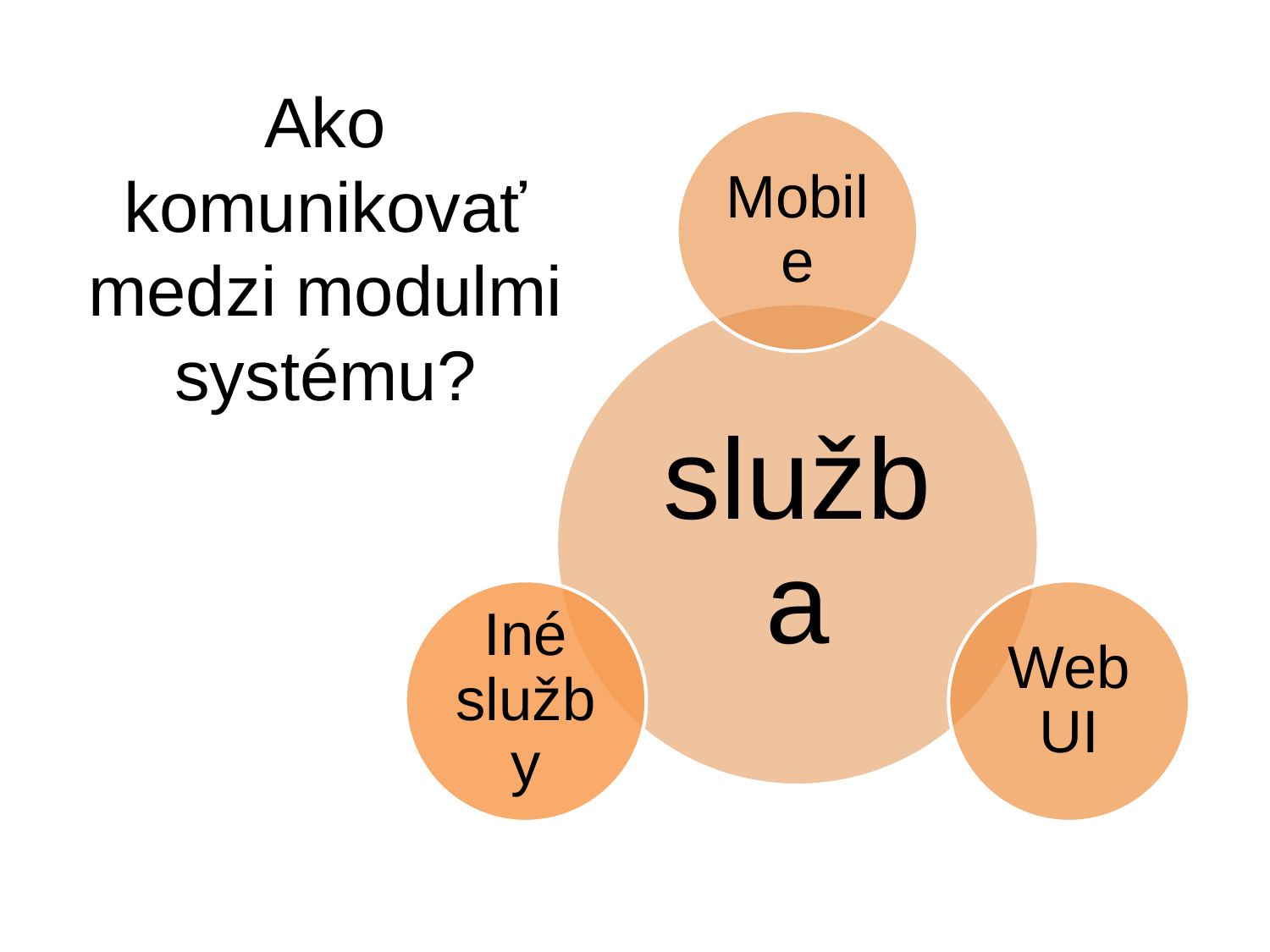

služba
Mobile
Web UI
Iné služby
Ako komunikovať medzi modulmi systému?